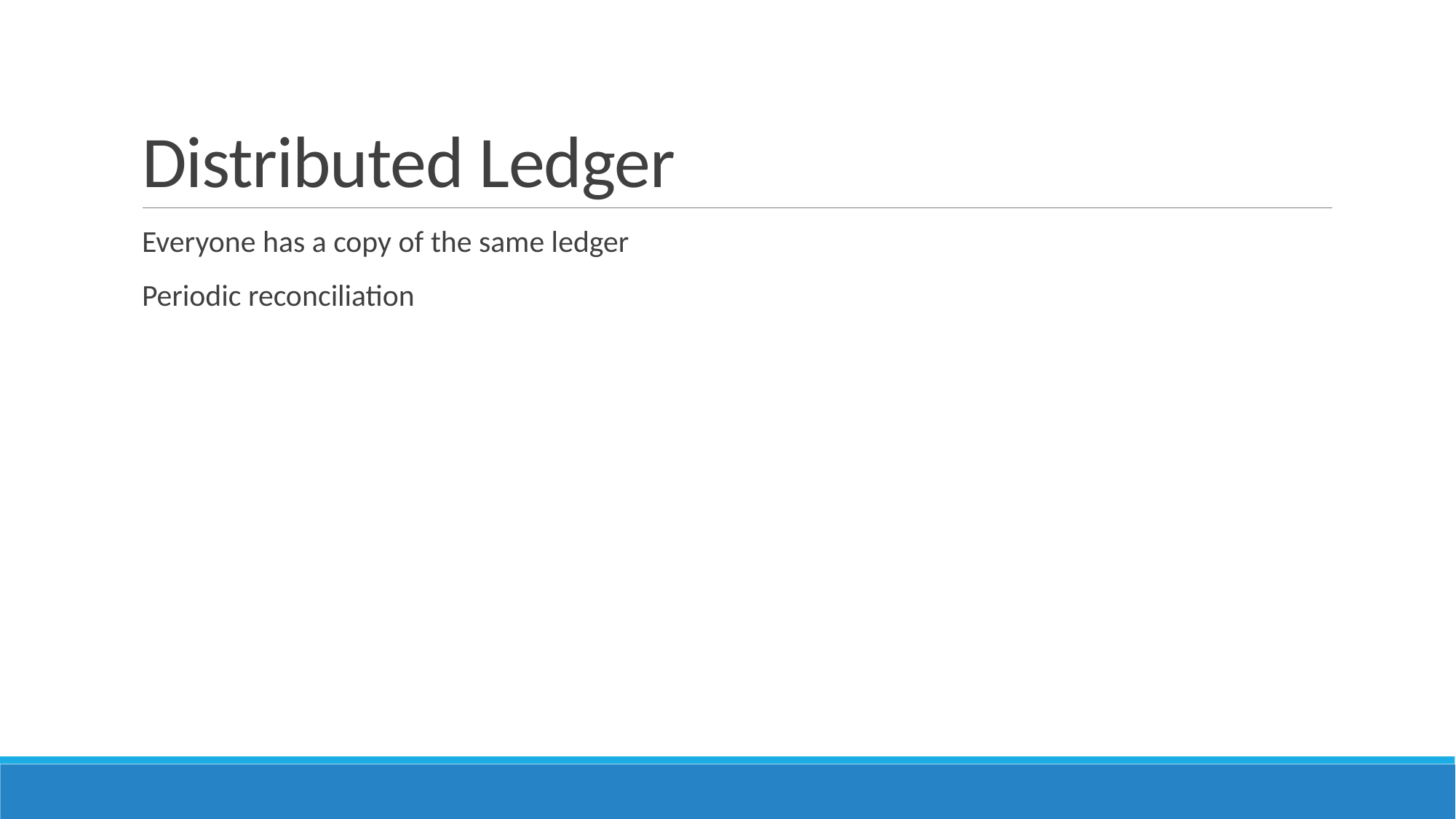

# Distributed Ledger
Everyone has a copy of the same ledger
Periodic reconciliation